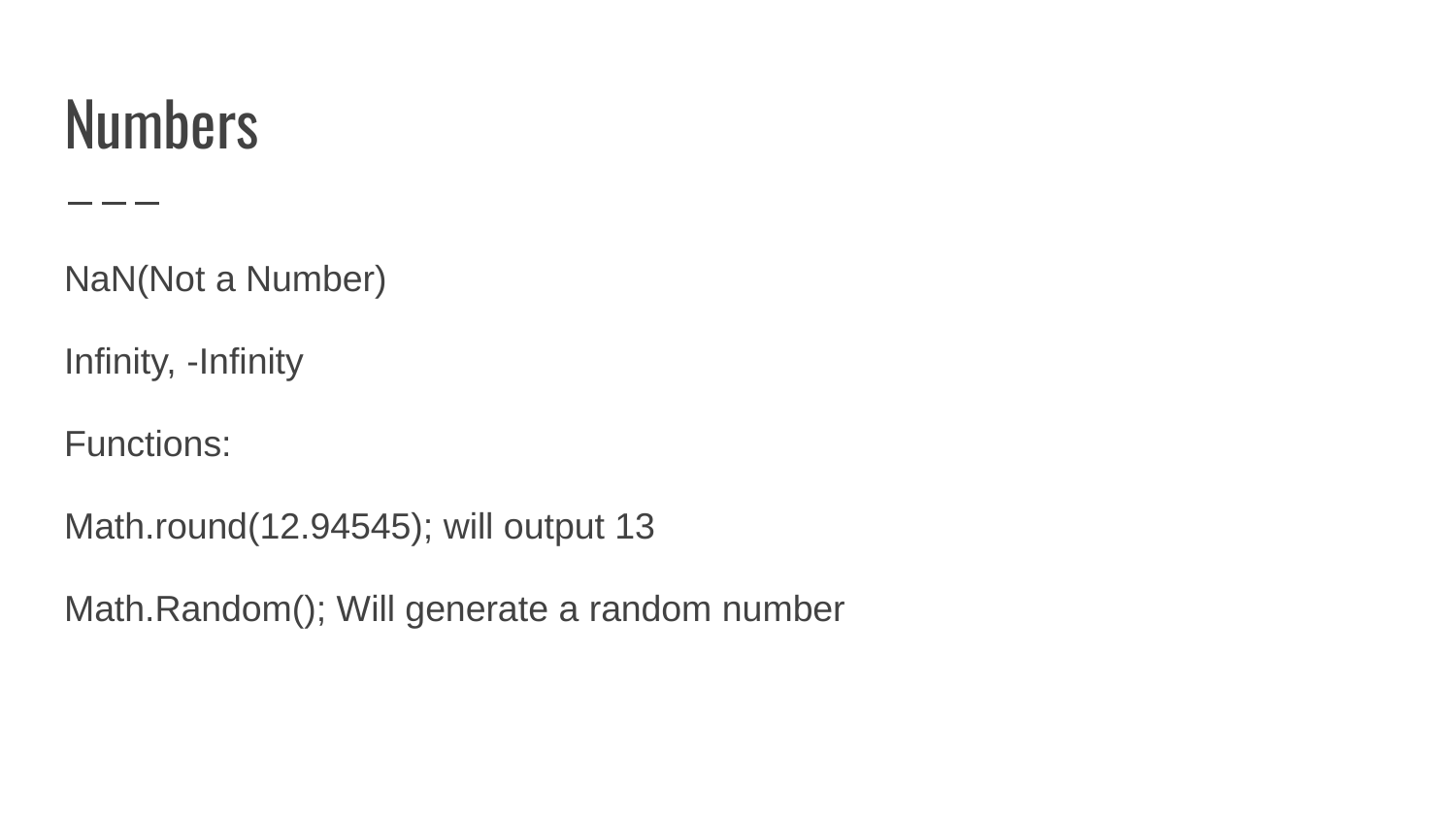

# Numbers
NaN(Not a Number)
Infinity, -Infinity
Functions:
Math.round(12.94545); will output 13
Math.Random(); Will generate a random number